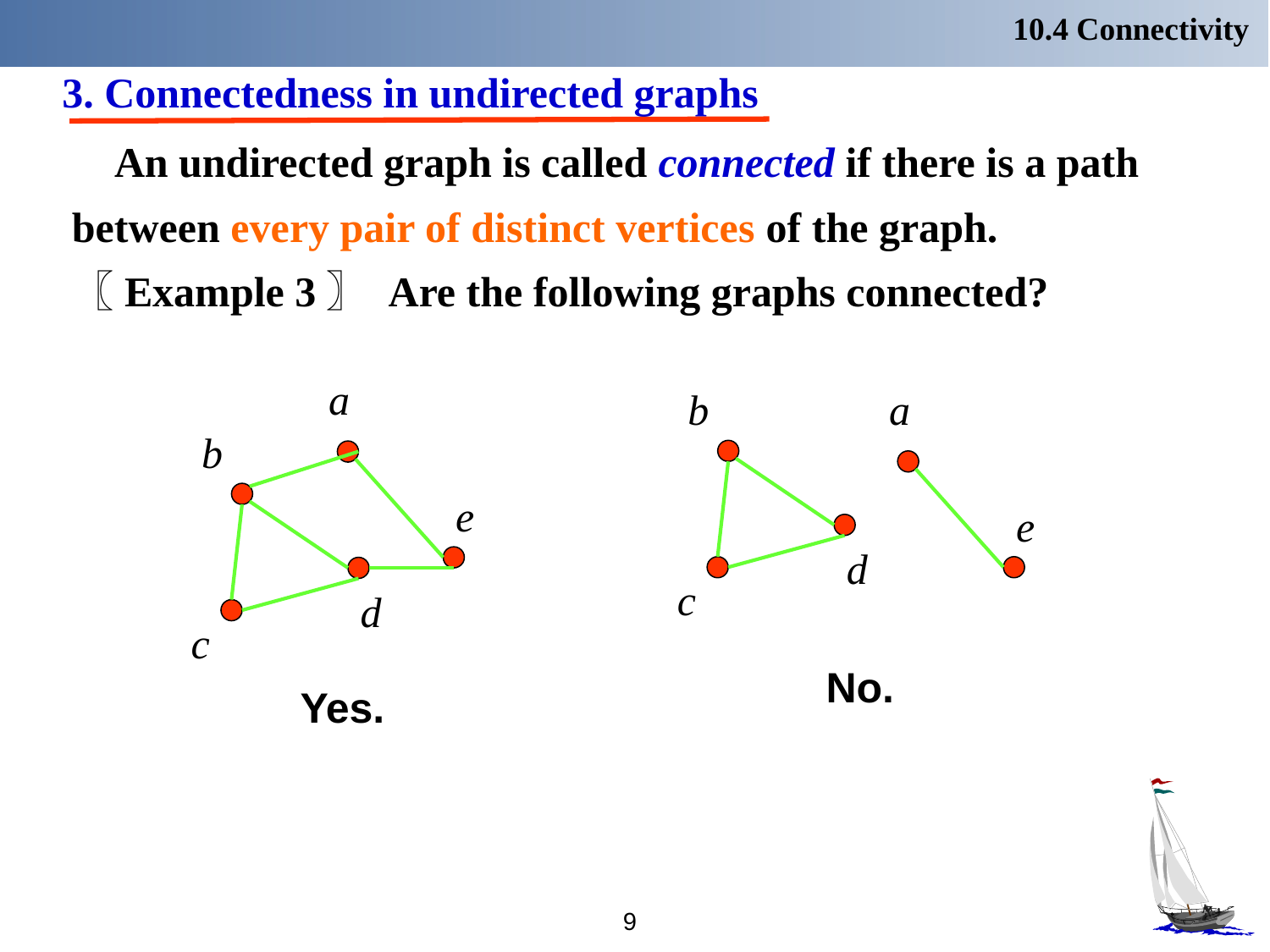

10.4 Connectivity
3. Connectedness in undirected graphs

    An undirected graph is called connected if there is a path between every pair of distinct vertices of the graph.
〖Example 3〗 Are the following graphs connected?
a
b

e

d

c
b
a

e

d

c
No.
Yes.
9